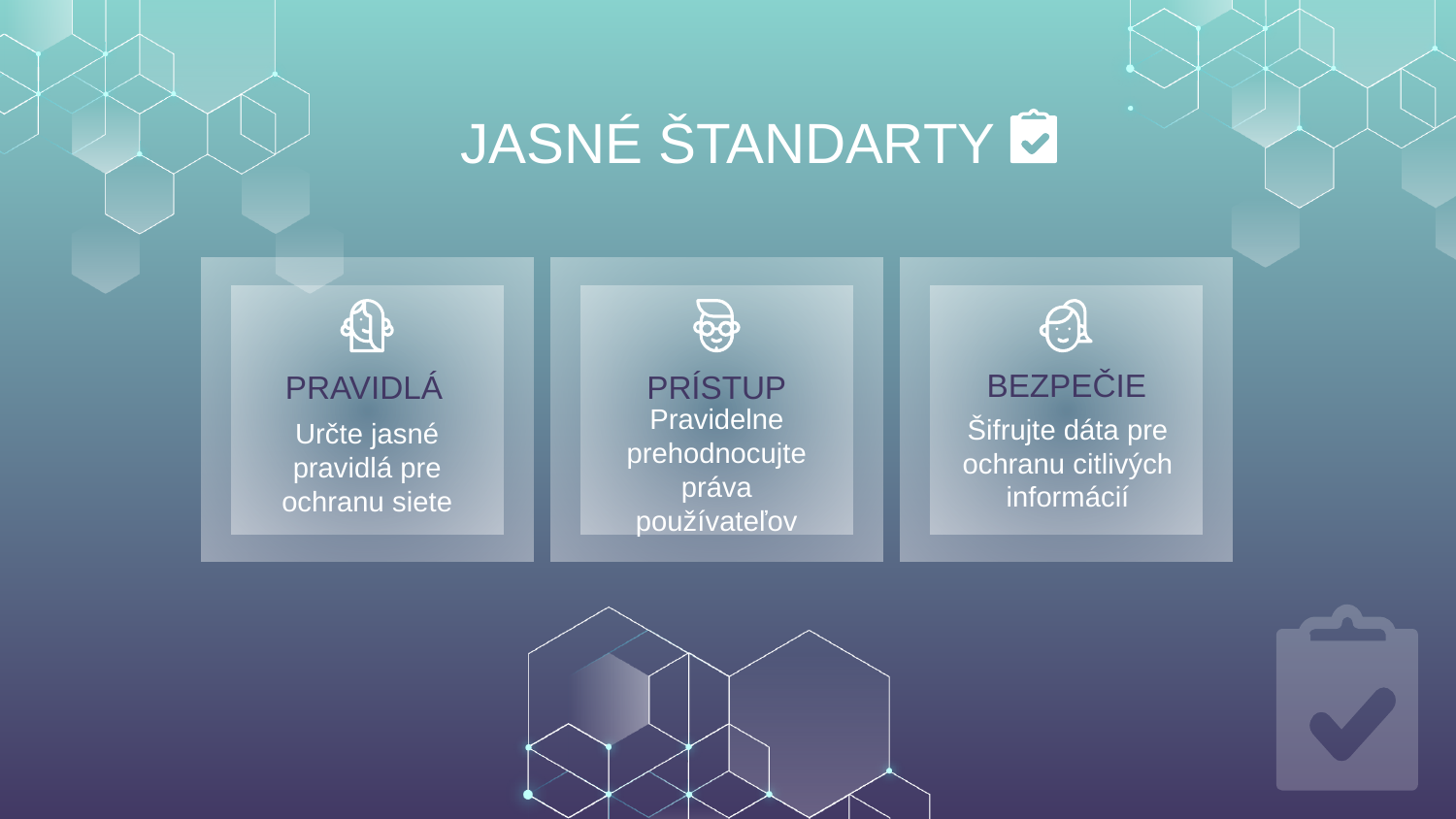

# JASNÉ ŠTANDARTY

PRÍSTUP
BEZPEČIE
PRAVIDLÁ
Pravidelne prehodnocujte práva používateľov
Šifrujte dáta pre ochranu citlivých informácií

Určte jasné pravidlá pre ochranu siete